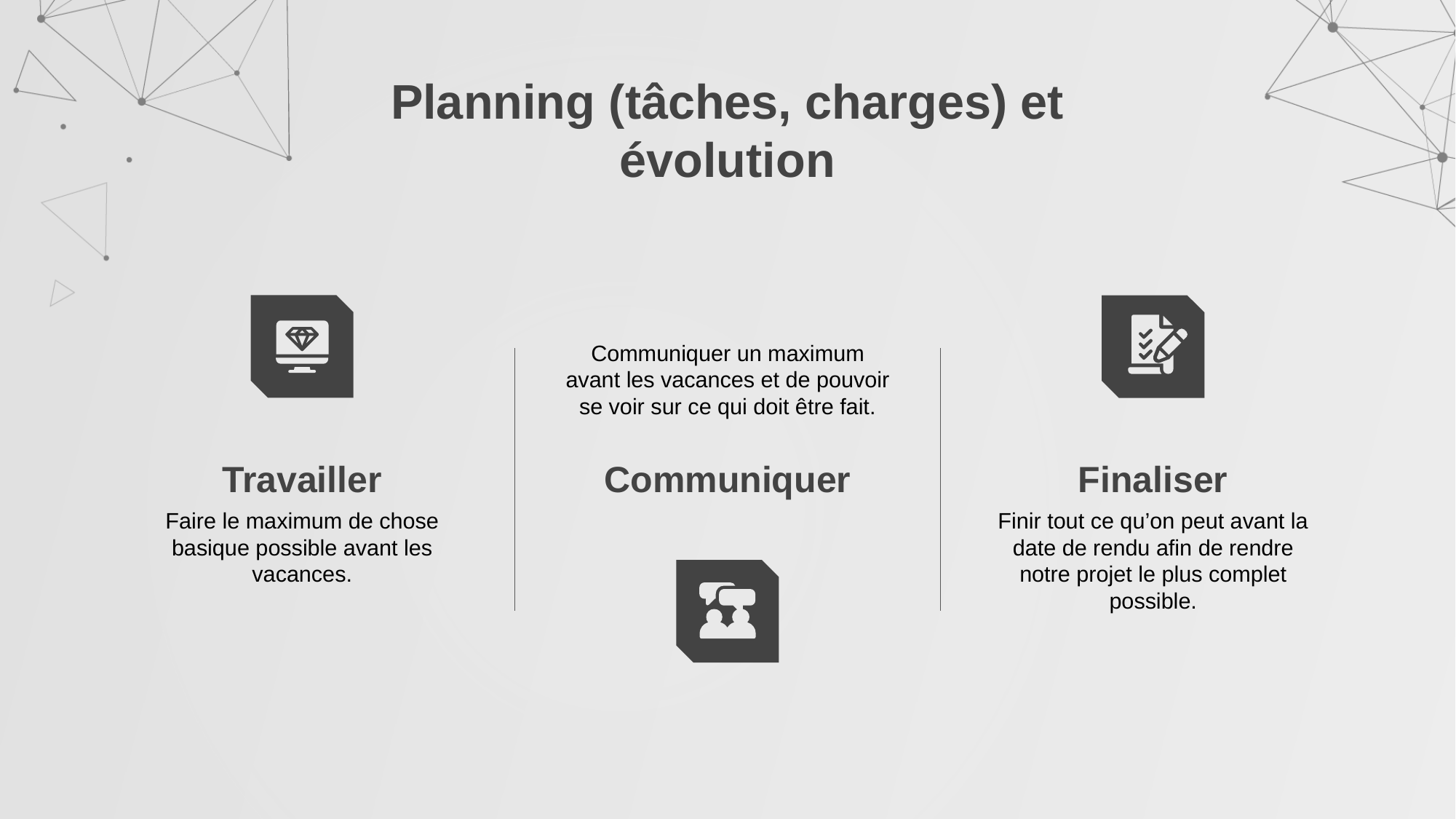

# Planning (tâches, charges) et évolution

Communiquer un maximum avant les vacances et de pouvoir se voir sur ce qui doit être fait.
Travailler
Communiquer
Finaliser
Faire le maximum de chose basique possible avant les vacances.

Finir tout ce qu’on peut avant la date de rendu afin de rendre notre projet le plus complet possible.